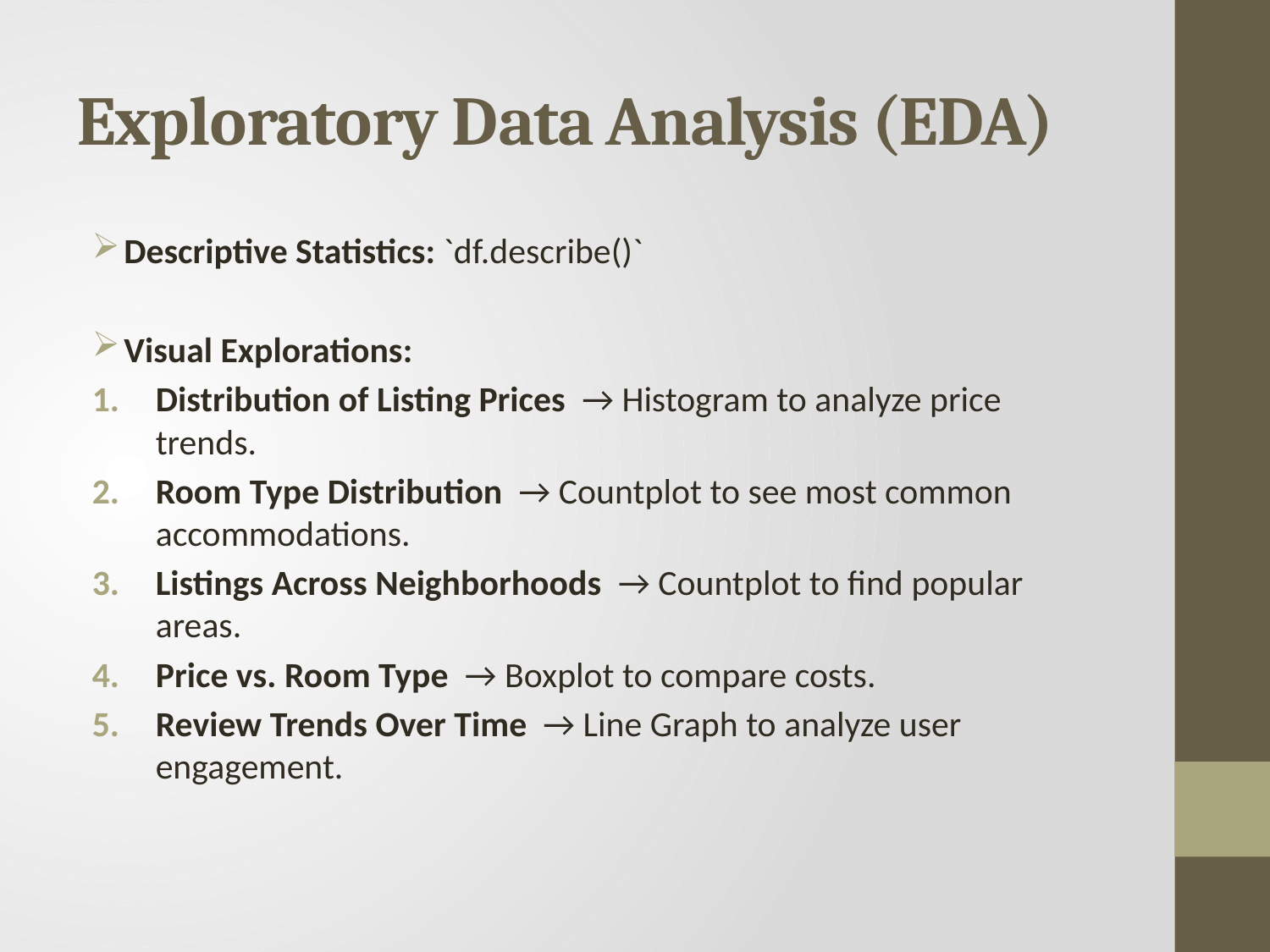

# Exploratory Data Analysis (EDA)
Descriptive Statistics: `df.describe()`

Visual Explorations:
Distribution of Listing Prices  → Histogram to analyze price trends.
Room Type Distribution  → Countplot to see most common accommodations.
Listings Across Neighborhoods  → Countplot to find popular areas.
Price vs. Room Type  → Boxplot to compare costs.
Review Trends Over Time  → Line Graph to analyze user engagement.